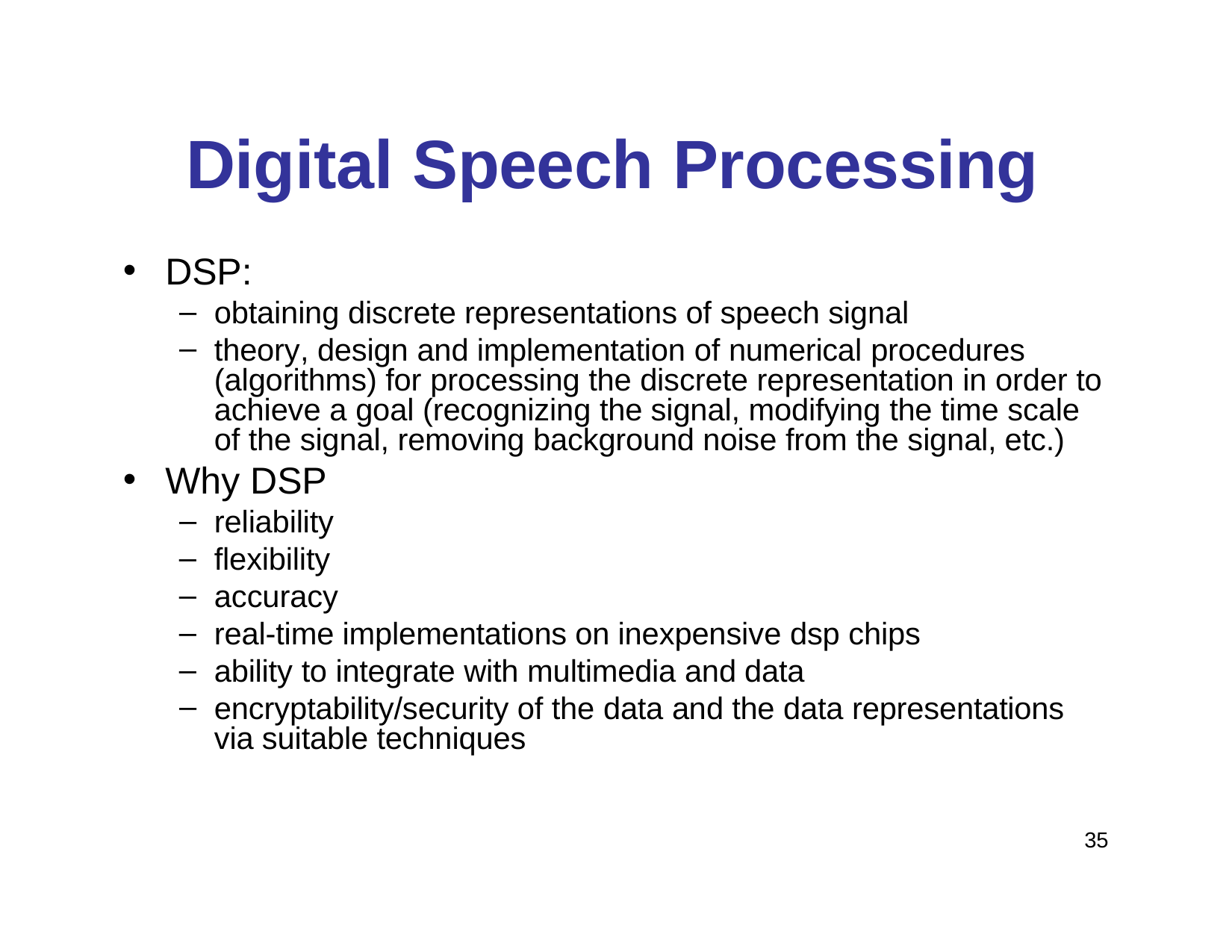

# Digital Speech Processing
DSP:
obtaining discrete representations of speech signal
theory, design and implementation of numerical procedures (algorithms) for processing the discrete representation in order to achieve a goal (recognizing the signal, modifying the time scale of the signal, removing background noise from the signal, etc.)
Why DSP
reliability
flexibility
accuracy
real-time implementations on inexpensive dsp chips
ability to integrate with multimedia and data
encryptability/security of the data and the data representations via suitable techniques
35